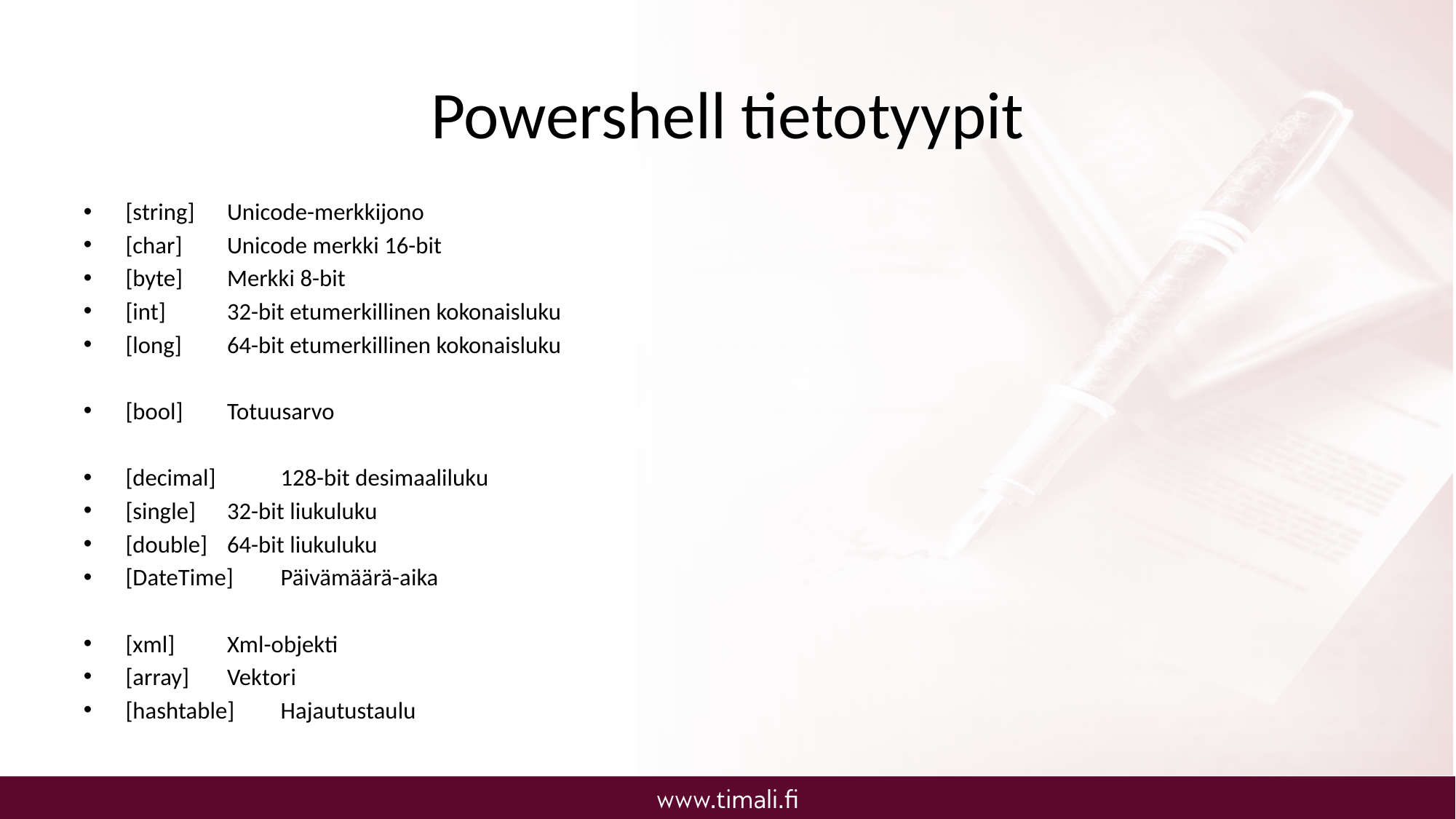

# Powershell tietotyypit
 [string]    	Unicode-merkkijono
 [char]      	Unicode merkki 16-bit
 [byte]      	Merkki 8-bit
 [int]         	32-bit etumerkillinen kokonaisluku
 [long]      	64-bit etumerkillinen kokonaisluku

 [bool]      	Totuusarvo

 [decimal]   	128-bit desimaaliluku
 [single] 	32-bit liukuluku
 [double] 	64-bit liukuluku
 [DateTime]  	Päivämäärä-aika

 [xml]       	Xml-objekti
 [array]    	Vektori
 [hashtable] 	Hajautustaulu